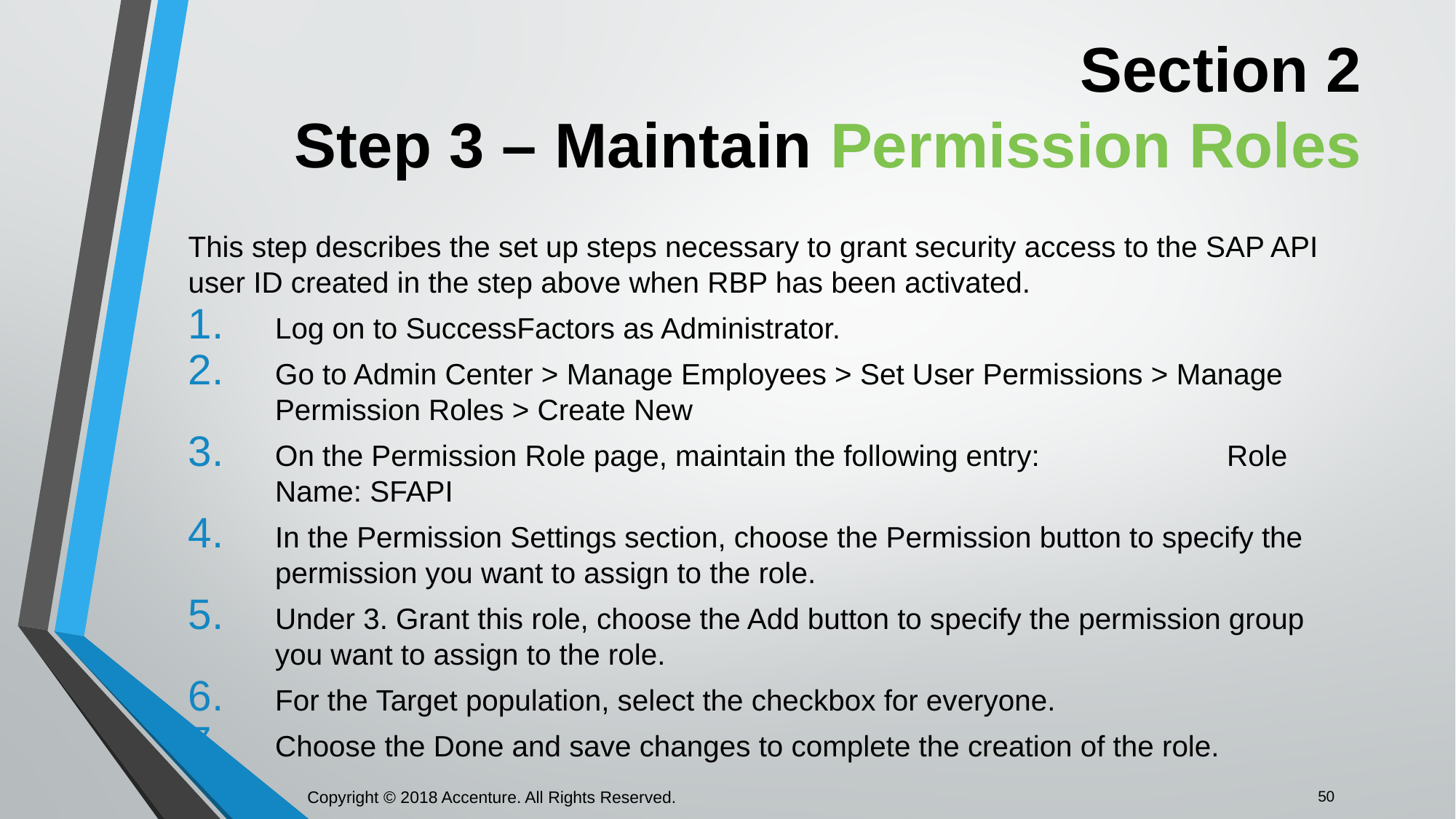

# Section 2 Step 3 – Maintain Permission Roles
This step describes the set up steps necessary to grant security access to the SAP API user ID created in the step above when RBP has been activated.
Log on to SuccessFactors as Administrator.
Go to Admin Center > Manage Employees > Set User Permissions > Manage Permission Roles > Create New
On the Permission Role page, maintain the following entry:                       Role Name: SFAPI
In the Permission Settings section, choose the Permission button to specify the permission you want to assign to the role.
Under 3. Grant this role, choose the Add button to specify the permission group you want to assign to the role.
For the Target population, select the checkbox for everyone.
Choose the Done and save changes to complete the creation of the role.

50